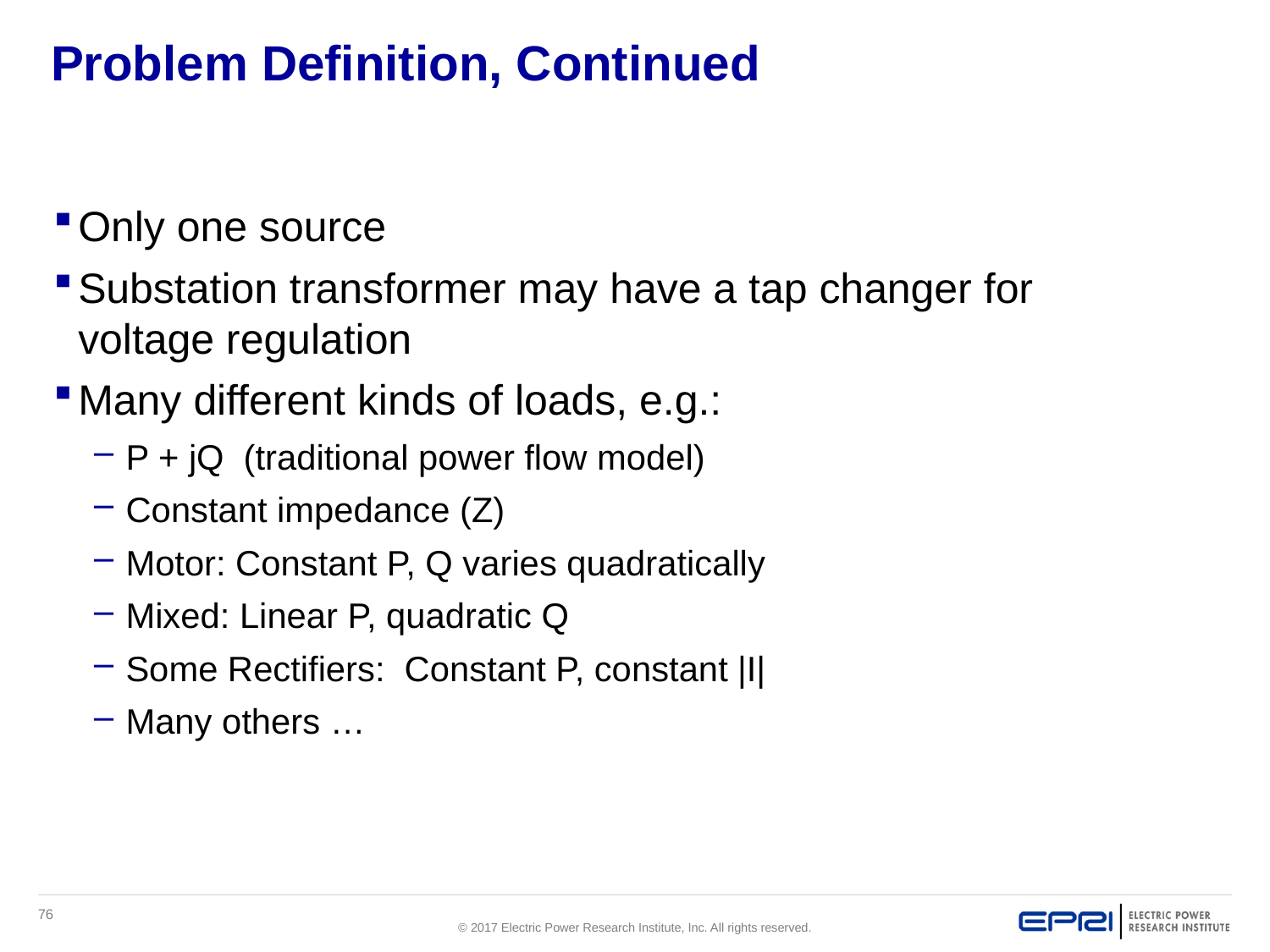

# Problem Definition, Continued
Only one source
Substation transformer may have a tap changer for voltage regulation
Many different kinds of loads, e.g.:
P + jQ  (traditional power flow model)
Constant impedance (Z)
Motor: Constant P, Q varies quadratically
Mixed: Linear P, quadratic Q
Some Rectifiers:  Constant P, constant |I|
Many others …